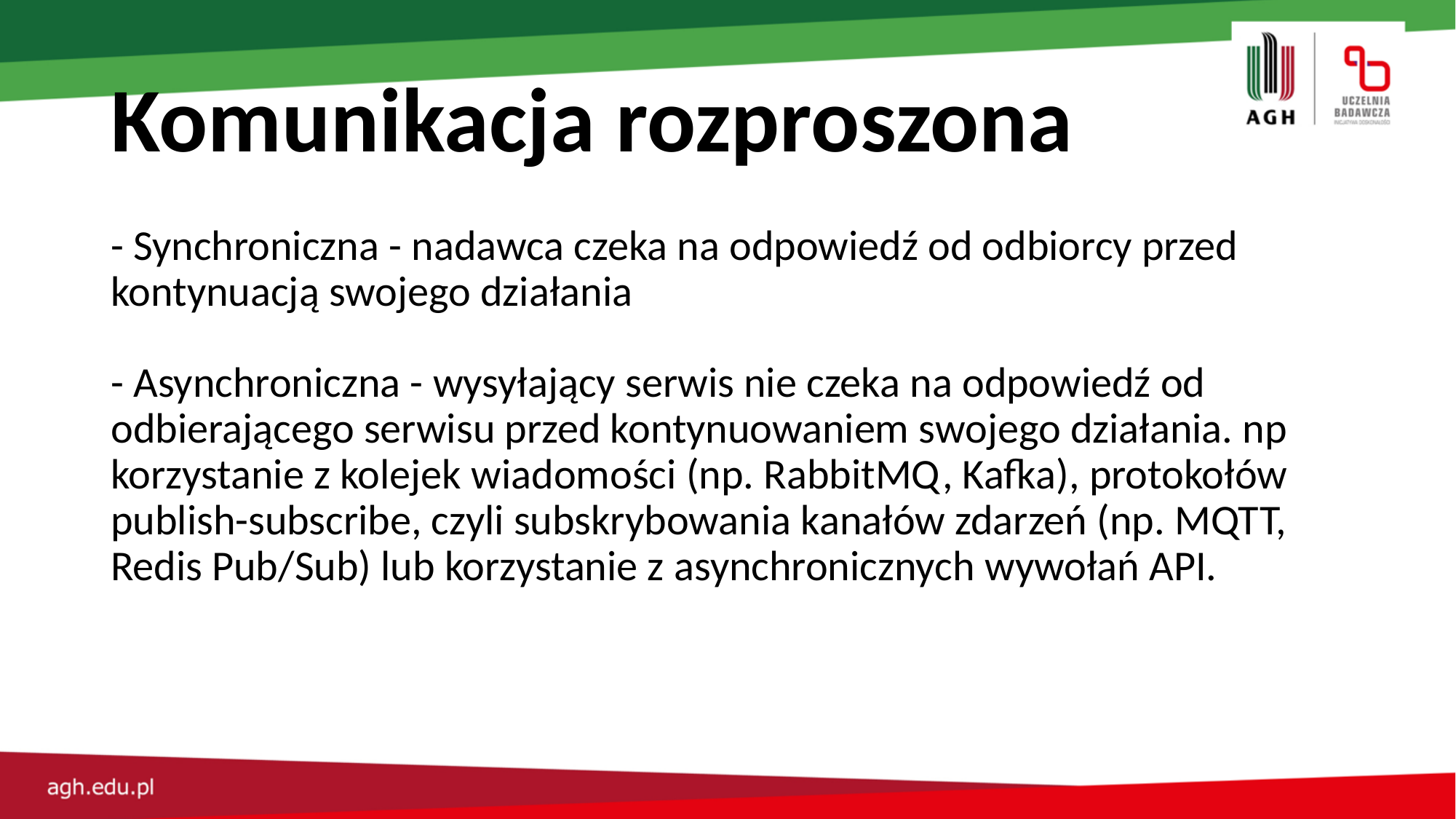

# Komunikacja rozproszona
- Synchroniczna - nadawca czeka na odpowiedź od odbiorcy przed kontynuacją swojego działania

- Asynchroniczna - wysyłający serwis nie czeka na odpowiedź od odbierającego serwisu przed kontynuowaniem swojego działania. np korzystanie z kolejek wiadomości (np. RabbitMQ, Kafka), protokołów publish-subscribe, czyli subskrybowania kanałów zdarzeń (np. MQTT, Redis Pub/Sub) lub korzystanie z asynchronicznych wywołań API.